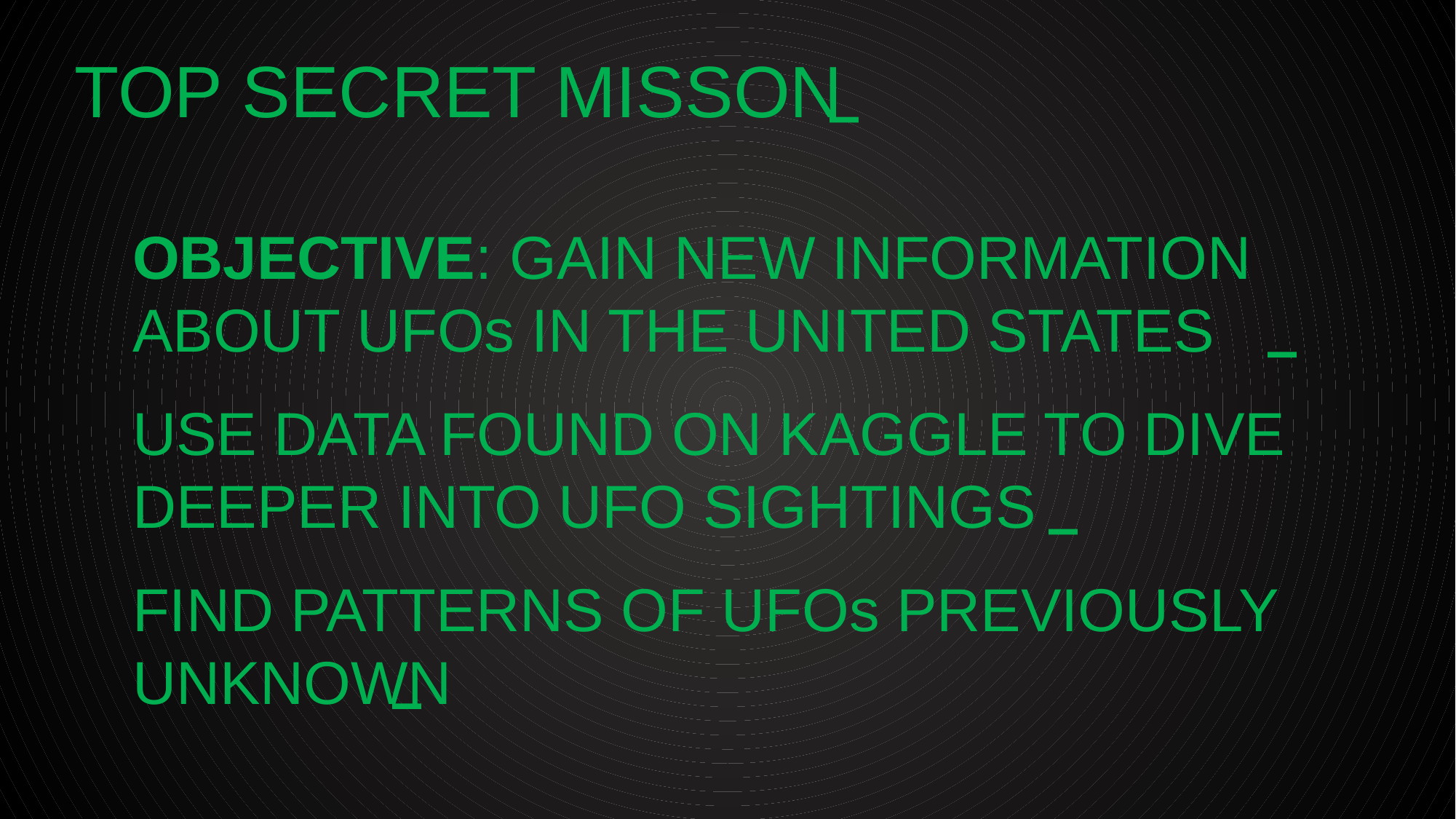

TEXT FONT
TOP SECRET MISSON

OBJECTIVE: GAIN NEW INFORMATION ABOUT UFOs IN THE UNITED STATES

USE DATA FOUND ON KAGGLE TO DIVE DEEPER INTO UFO SIGHTINGS

FIND PATTERNS OF UFOs PREVIOUSLY UNKNOWN